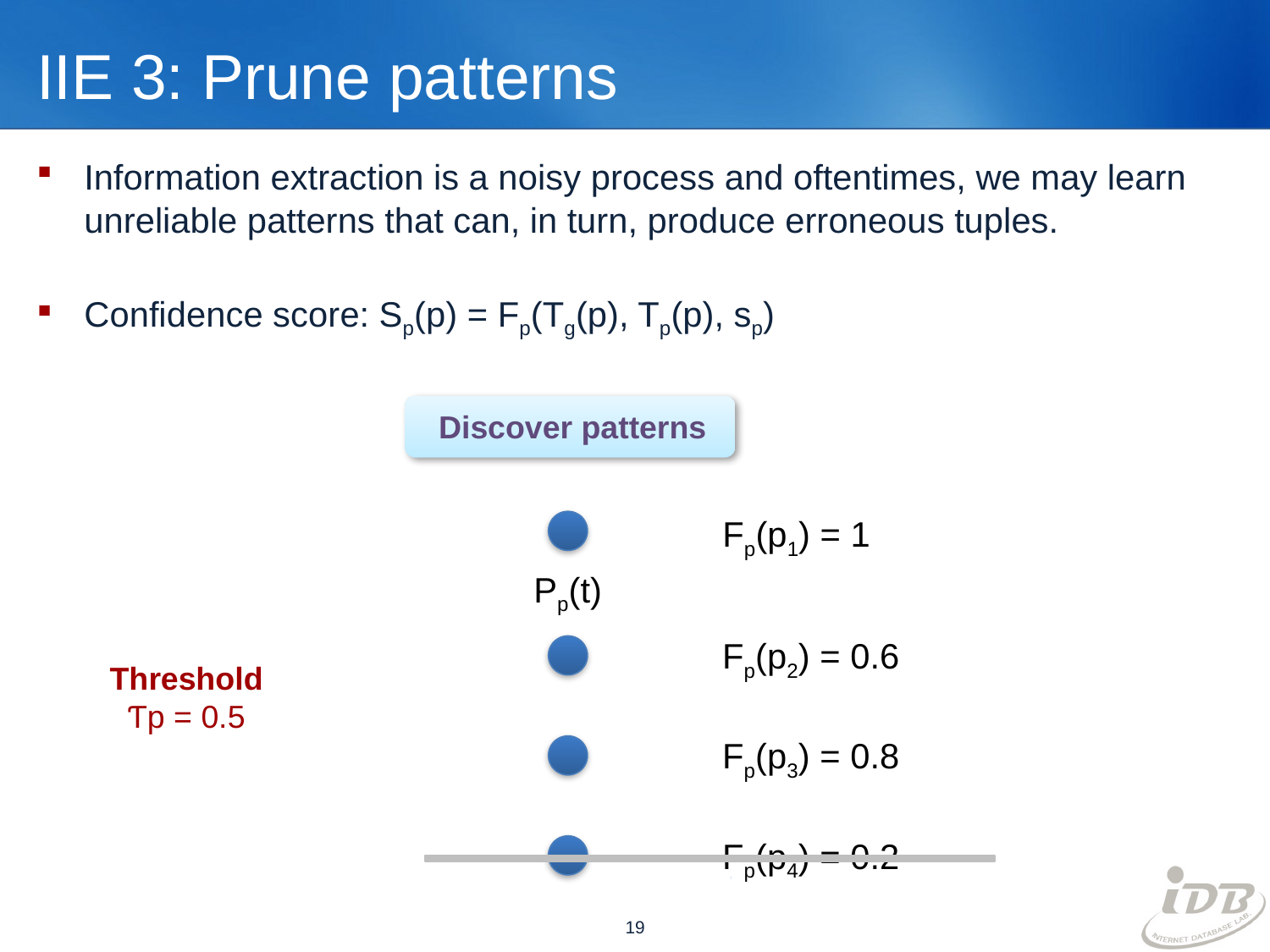

# IIE 3: Prune patterns
Information extraction is a noisy process and oftentimes, we may learn unreliable patterns that can, in turn, produce erroneous tuples.

Confidence score: Sp(p) = Fp(Tg(p), Tp(p), sp)

Discover patterns
Fp(p1) = 1

Pp(t)
Fp(p2) = 0.6

Threshold
Ƭp = 0.5
Fp(p3) = 0.8

Fp(p4) = 0.2

19